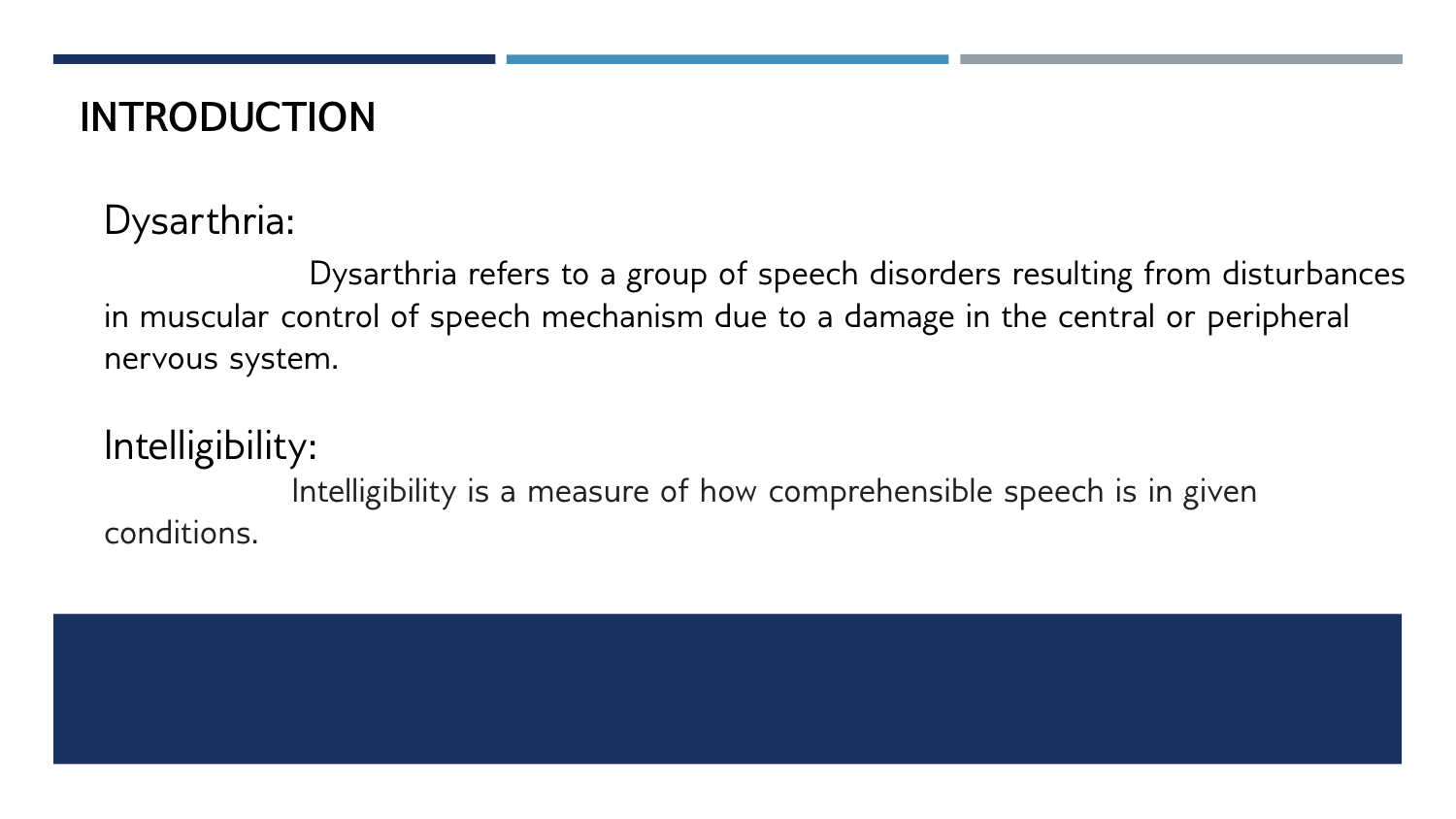

# INTRODUCTION
Dysarthria:
                Dysarthria refers to a group of speech disorders resulting from disturbances in muscular control of speech mechanism due to a damage in the central or peripheral nervous system.

Intelligibility:
                  Intelligibility is a measure of how comprehensible speech is in given conditions.